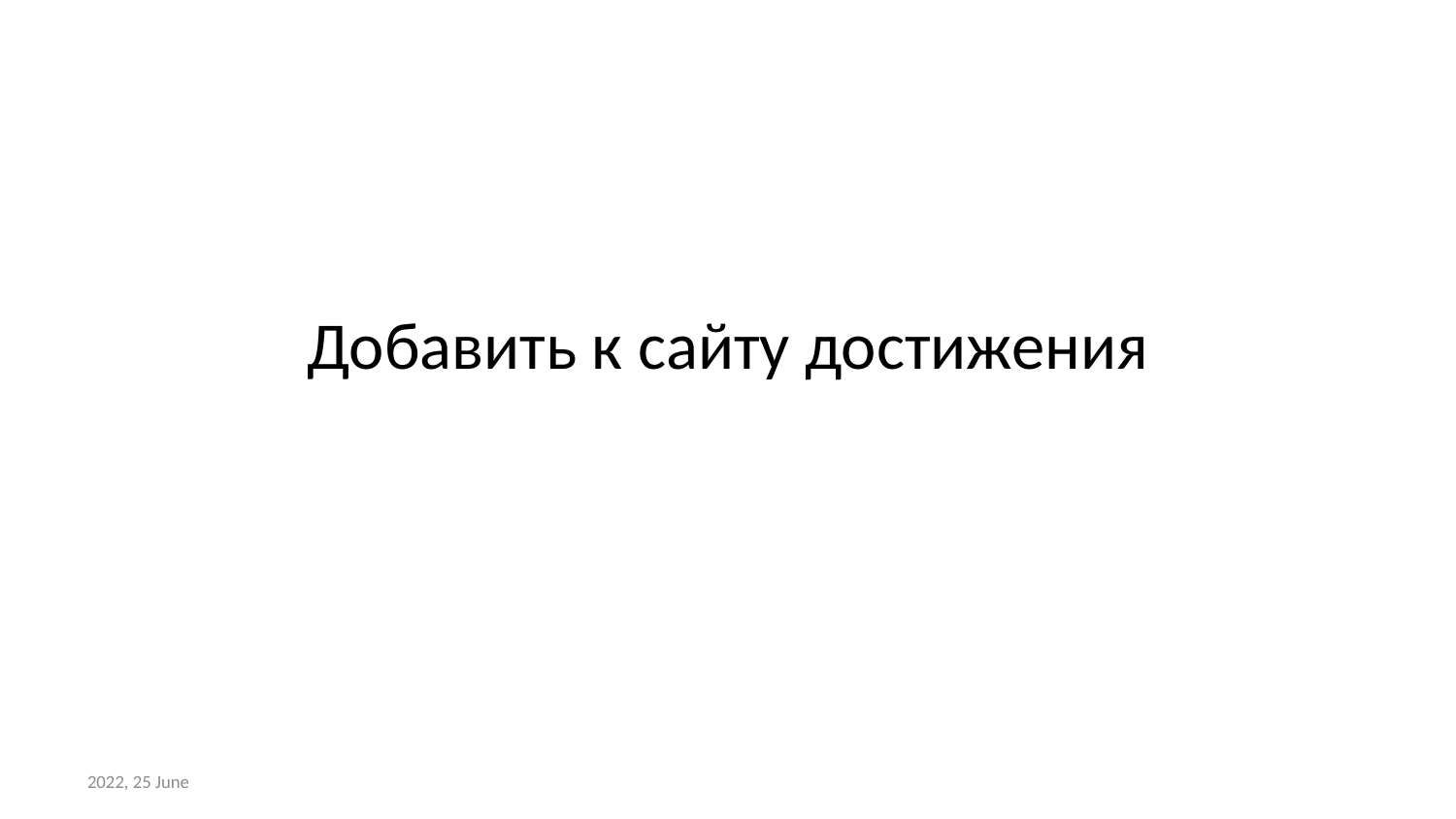

# Добавить к сайту достижения

2022, 25 June